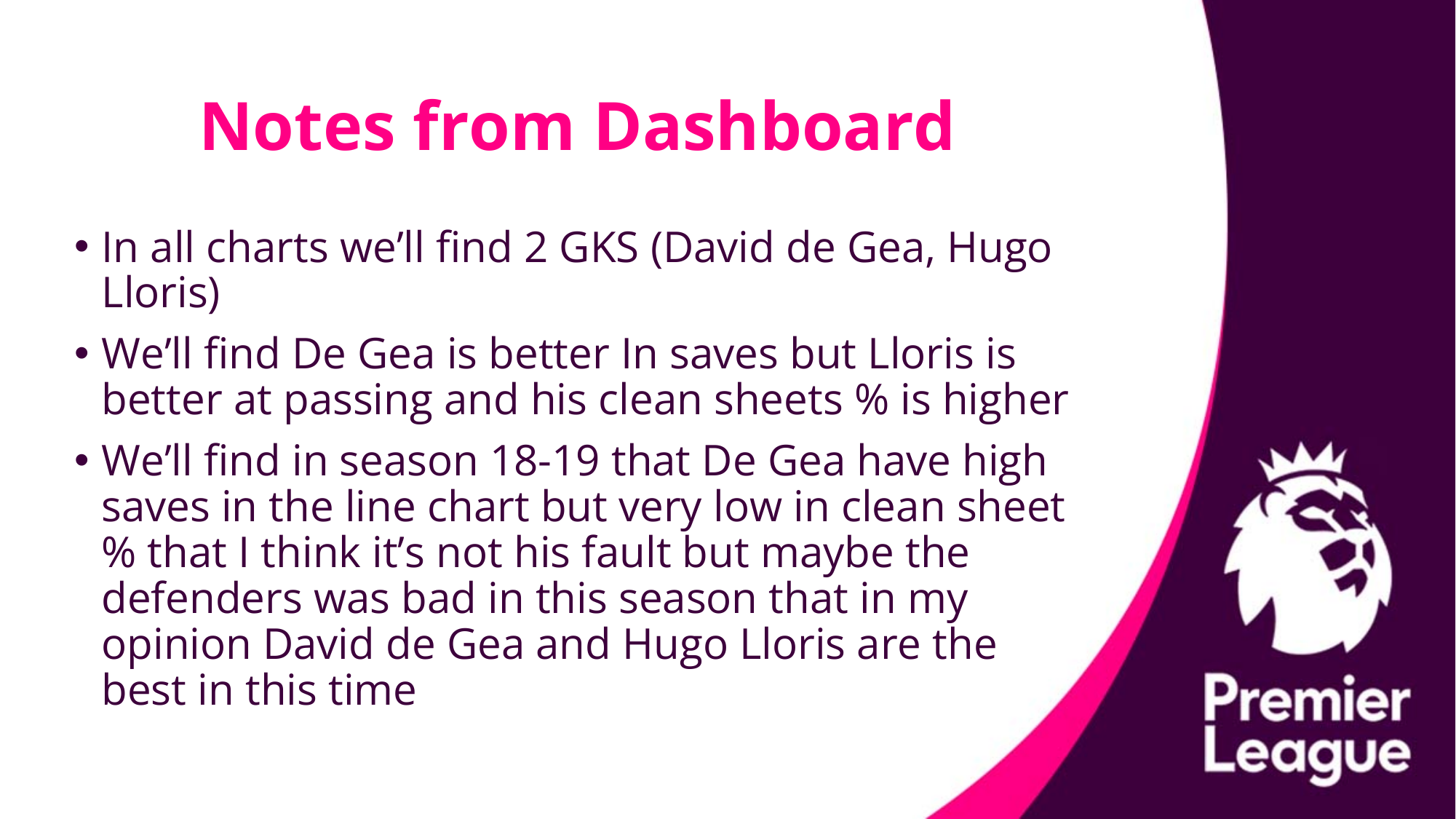

# Notes from Dashboard
In all charts we’ll find 2 GKS (David de Gea, Hugo Lloris)
We’ll find De Gea is better In saves but Lloris is better at passing and his clean sheets % is higher
We’ll find in season 18-19 that De Gea have high saves in the line chart but very low in clean sheet% that I think it’s not his fault but maybe the defenders was bad in this season that in my opinion David de Gea and Hugo Lloris are the best in this time